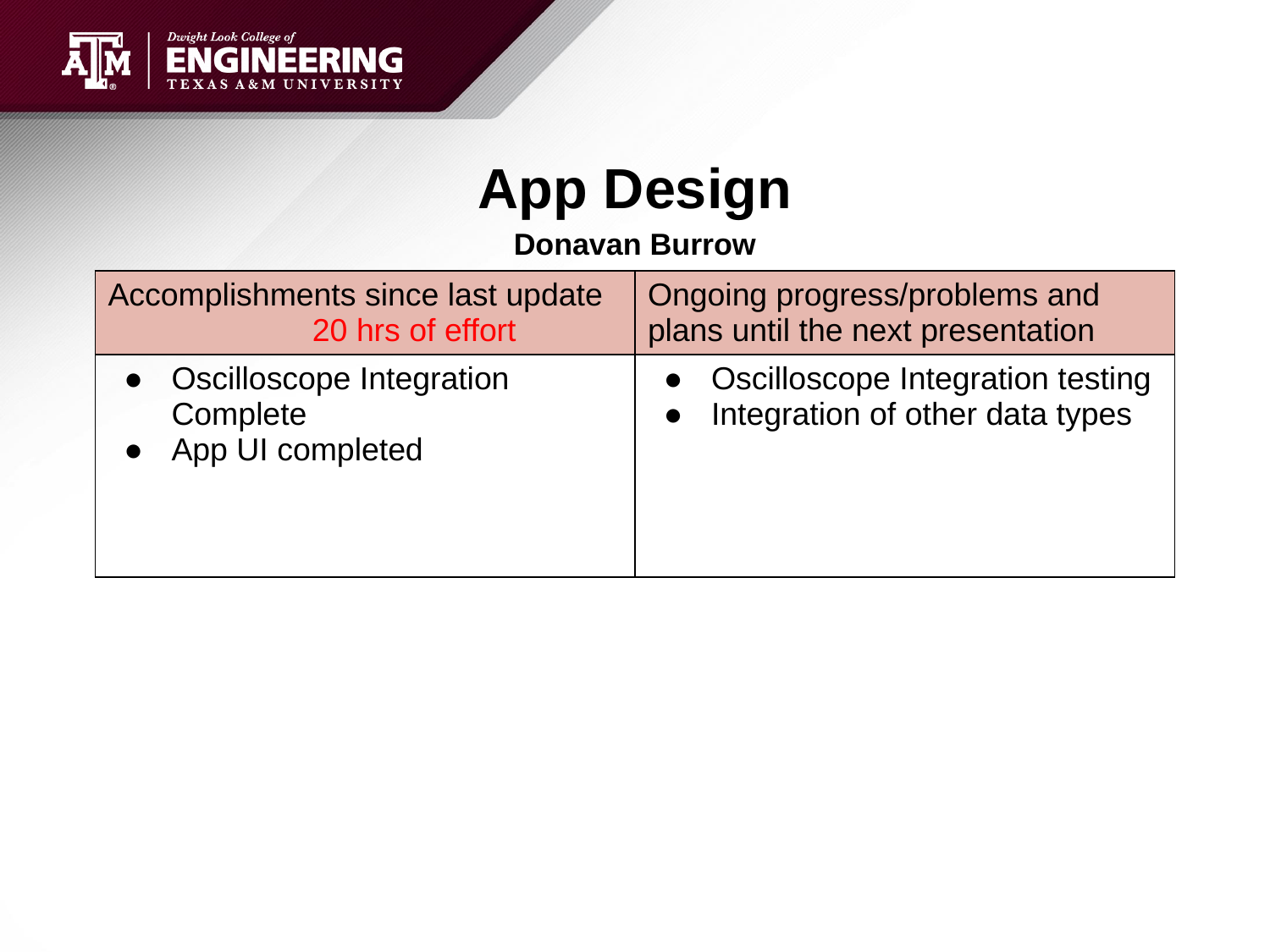

# App Design
Donavan Burrow
| Accomplishments since last update 20 hrs of effort | Ongoing progress/problems and plans until the next presentation |
| --- | --- |
| Oscilloscope Integration Complete App UI completed | Oscilloscope Integration testing Integration of other data types |